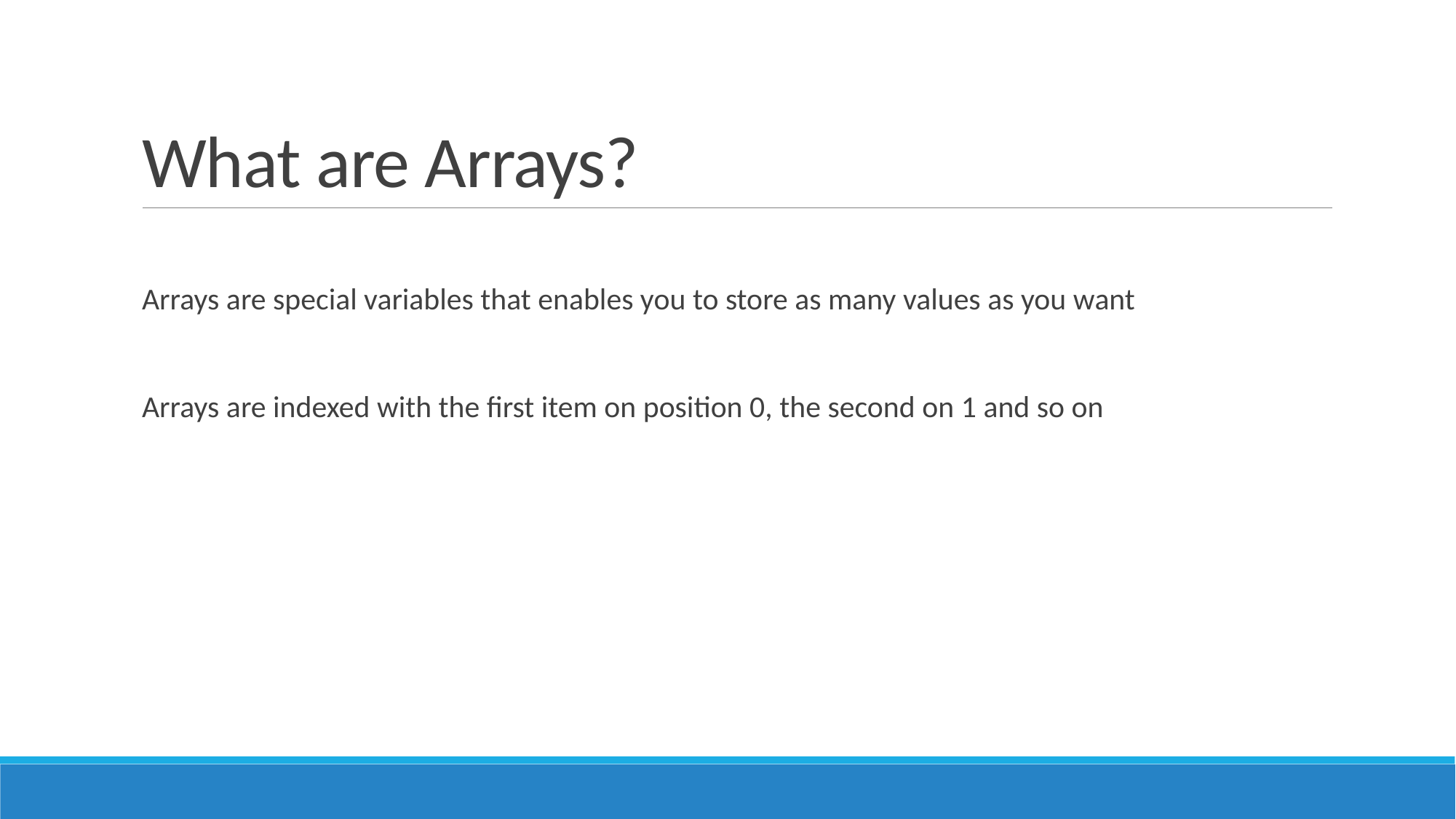

# What are Arrays?

Arrays are special variables that enables you to store as many values as you want

Arrays are indexed with the first item on position 0, the second on 1 and so on